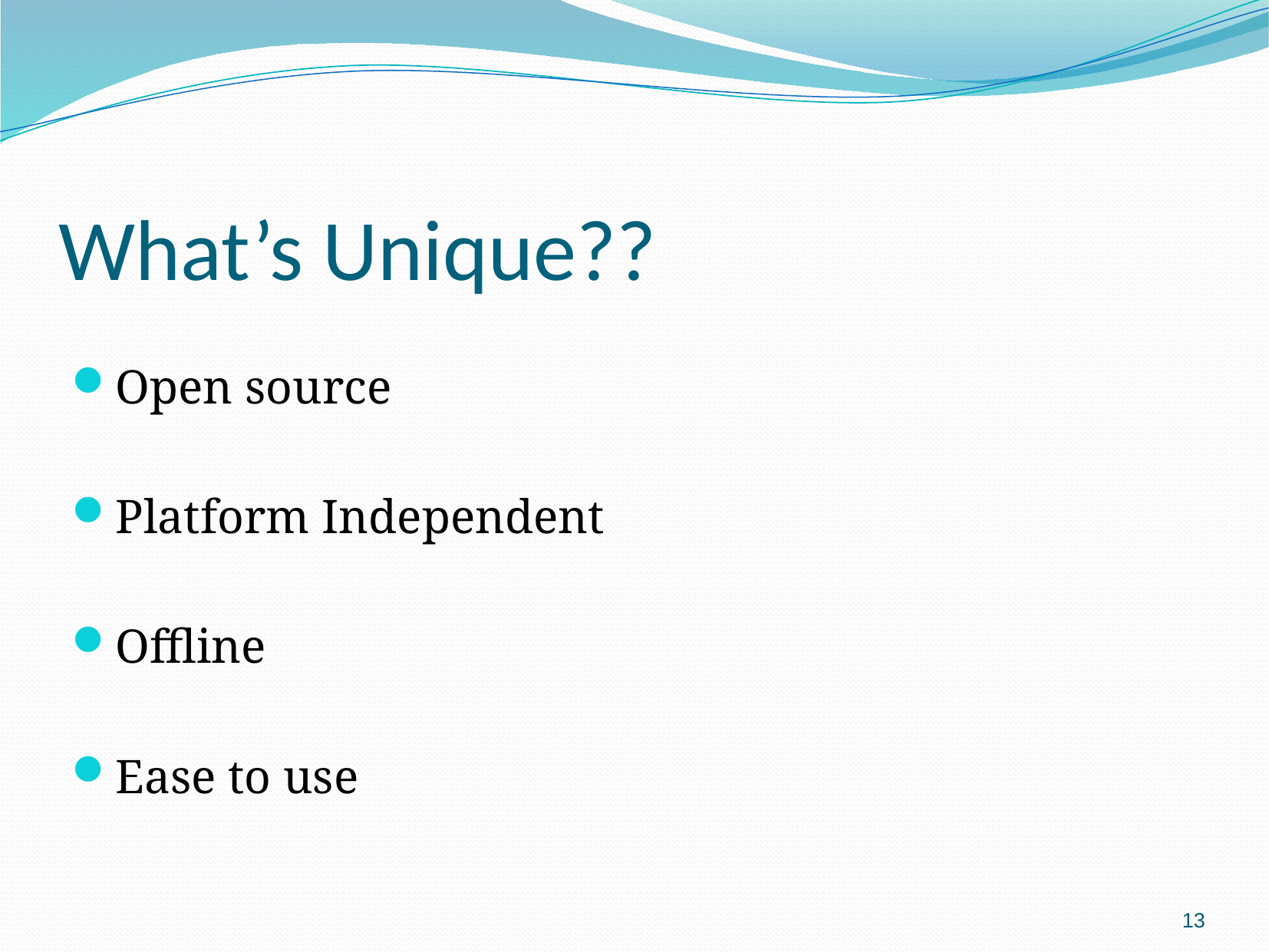

# What’s Unique??
Open source

Platform Independent

Offline

Ease to use
13